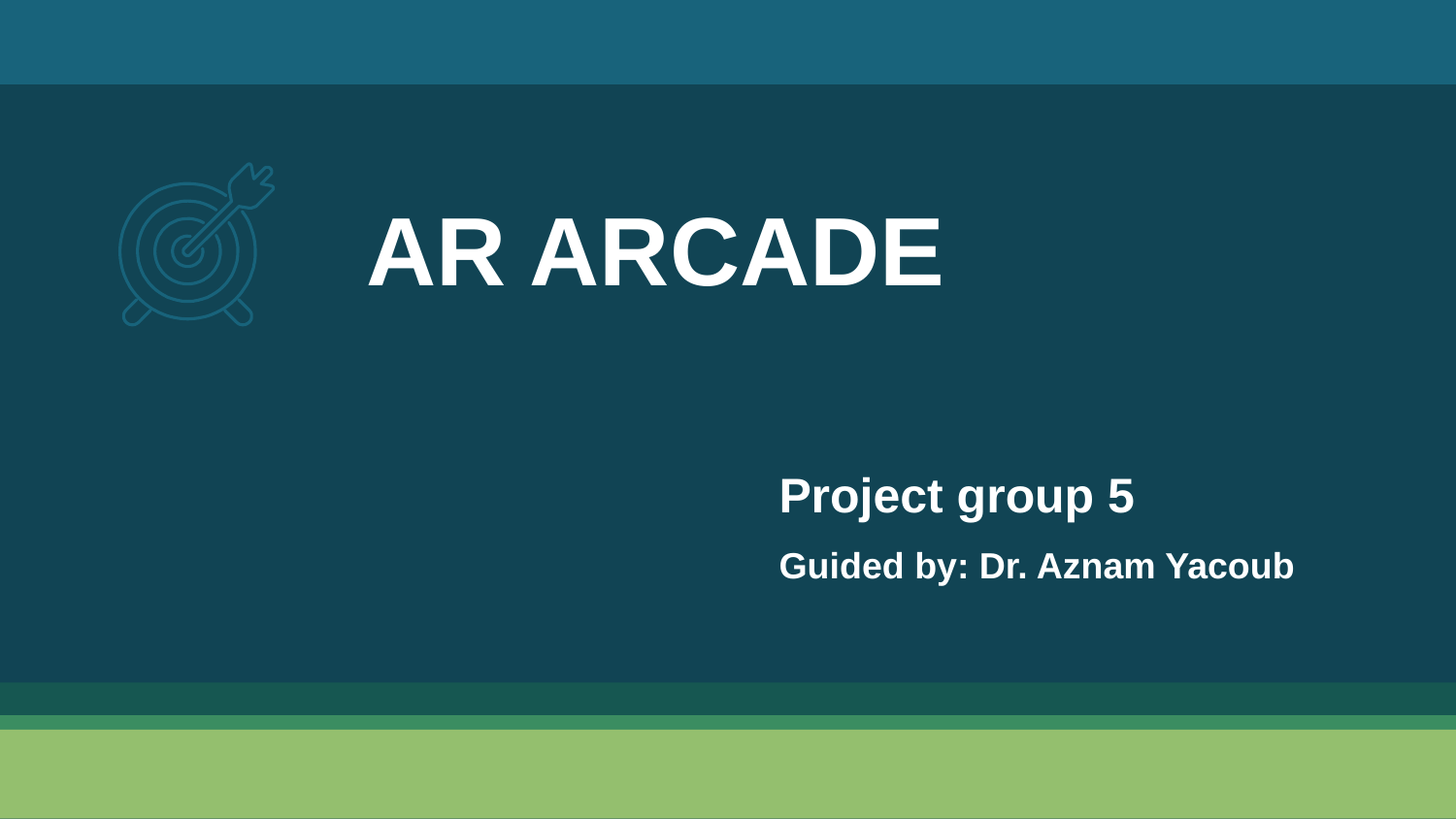

# AR ARCADE

Project group 5
Guided by: Dr. Aznam Yacoub